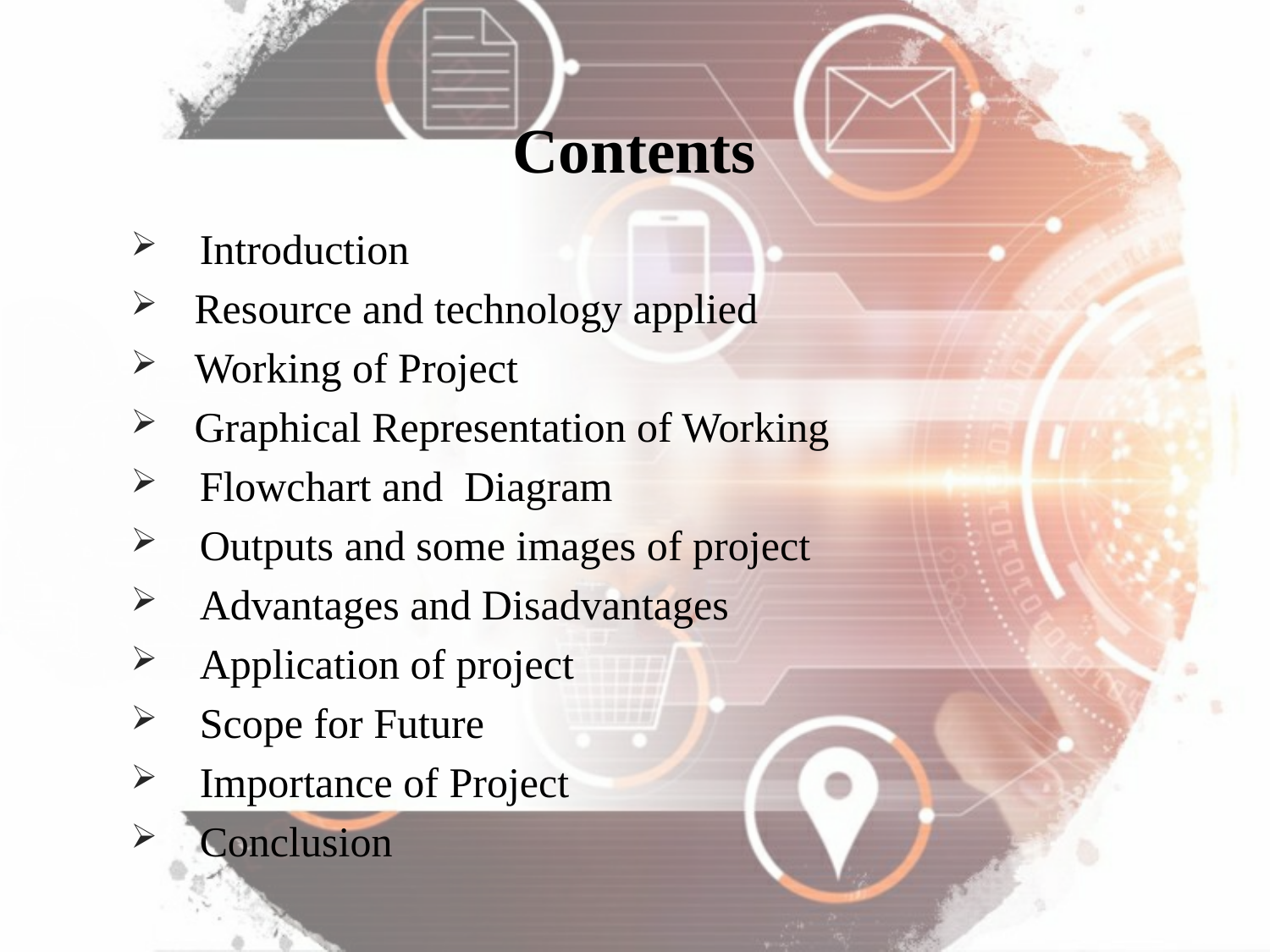

# Contents
  Introduction
Resource and technology applied
Working of Project
Graphical Representation of Working
  Flowchart and  Diagram
  Outputs and some images of project
  Advantages and Disadvantages
  Application of project
  Scope for Future
  Importance of Project
  Conclusion